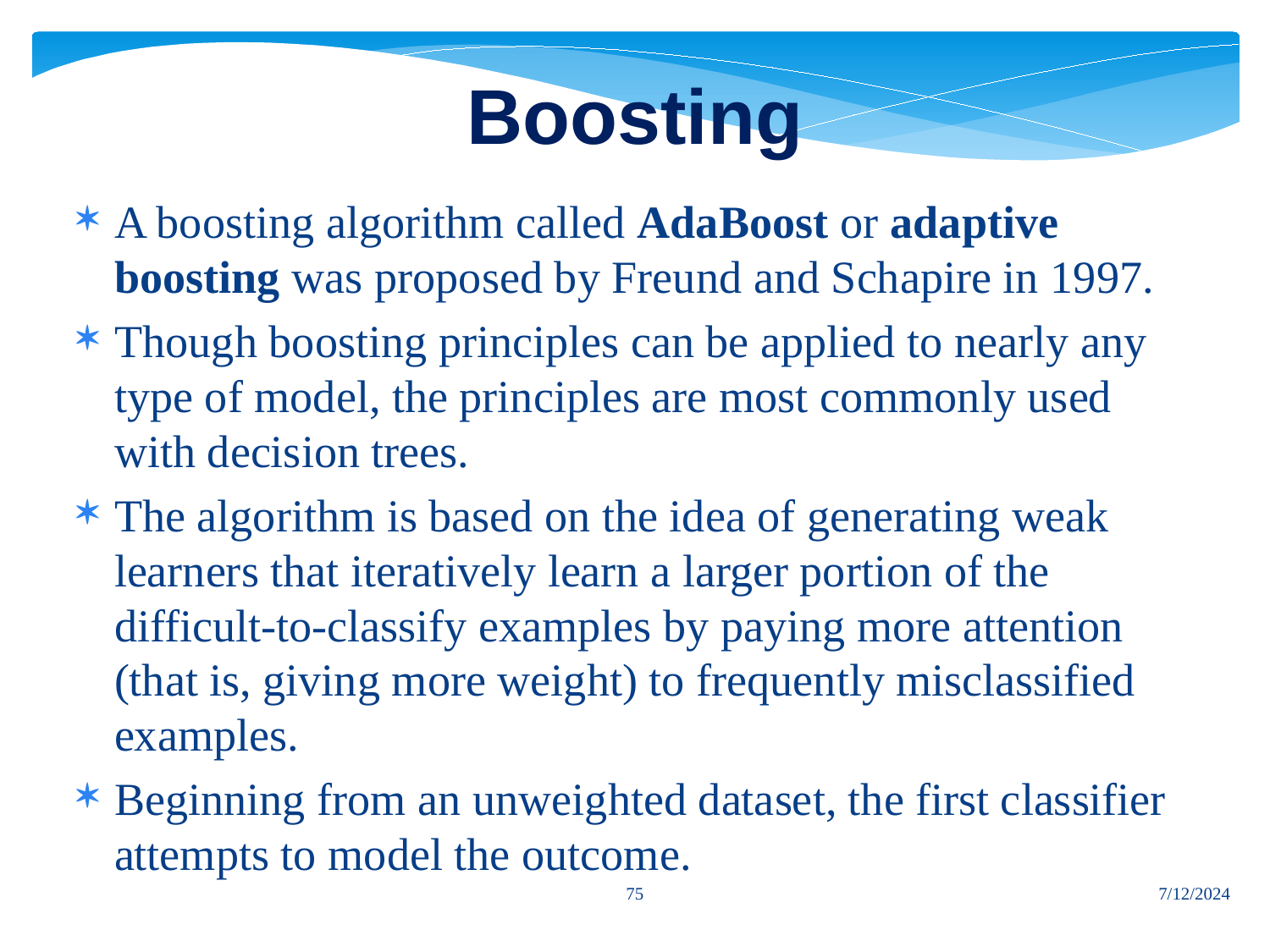

# Boosting
A boosting algorithm called AdaBoost or adaptive boosting was proposed by Freund and Schapire in 1997.
Though boosting principles can be applied to nearly any type of model, the principles are most commonly used with decision trees.
The algorithm is based on the idea of generating weak learners that iteratively learn a larger portion of the difficult-to-classify examples by paying more attention (that is, giving more weight) to frequently misclassified examples.
Beginning from an unweighted dataset, the first classifier attempts to model the outcome.

75

7/12/2024